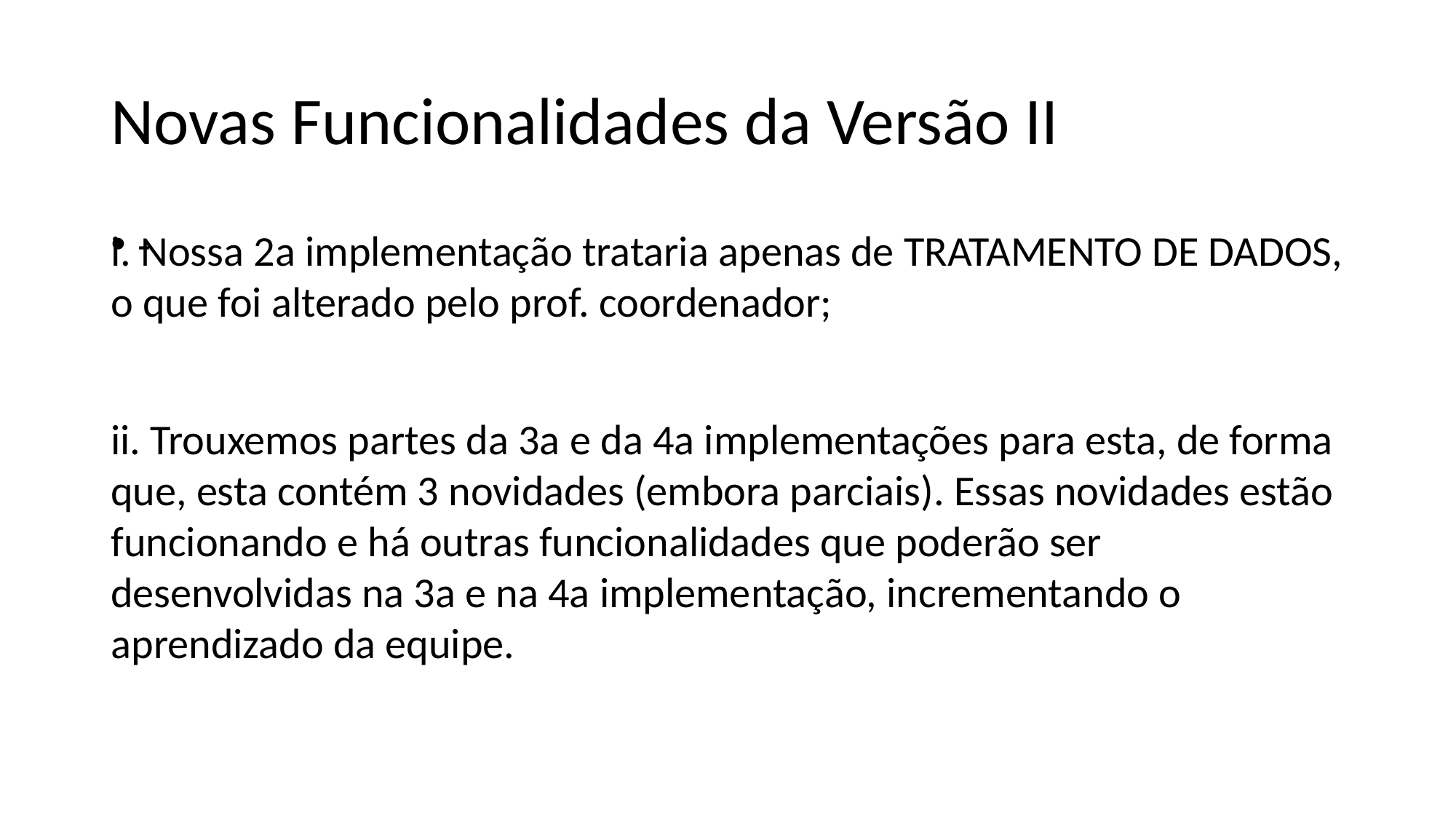

# Novas Funcionalidades da Versão II
i. Nossa 2a implementação trataria apenas de TRATAMENTO DE DADOS, o que foi alterado pelo prof. coordenador;
ii. Trouxemos partes da 3a e da 4a implementações para esta, de forma que, esta contém 3 novidades (embora parciais). Essas novidades estão funcionando e há outras funcionalidades que poderão ser desenvolvidas na 3a e na 4a implementação, incrementando o aprendizado da equipe.
-